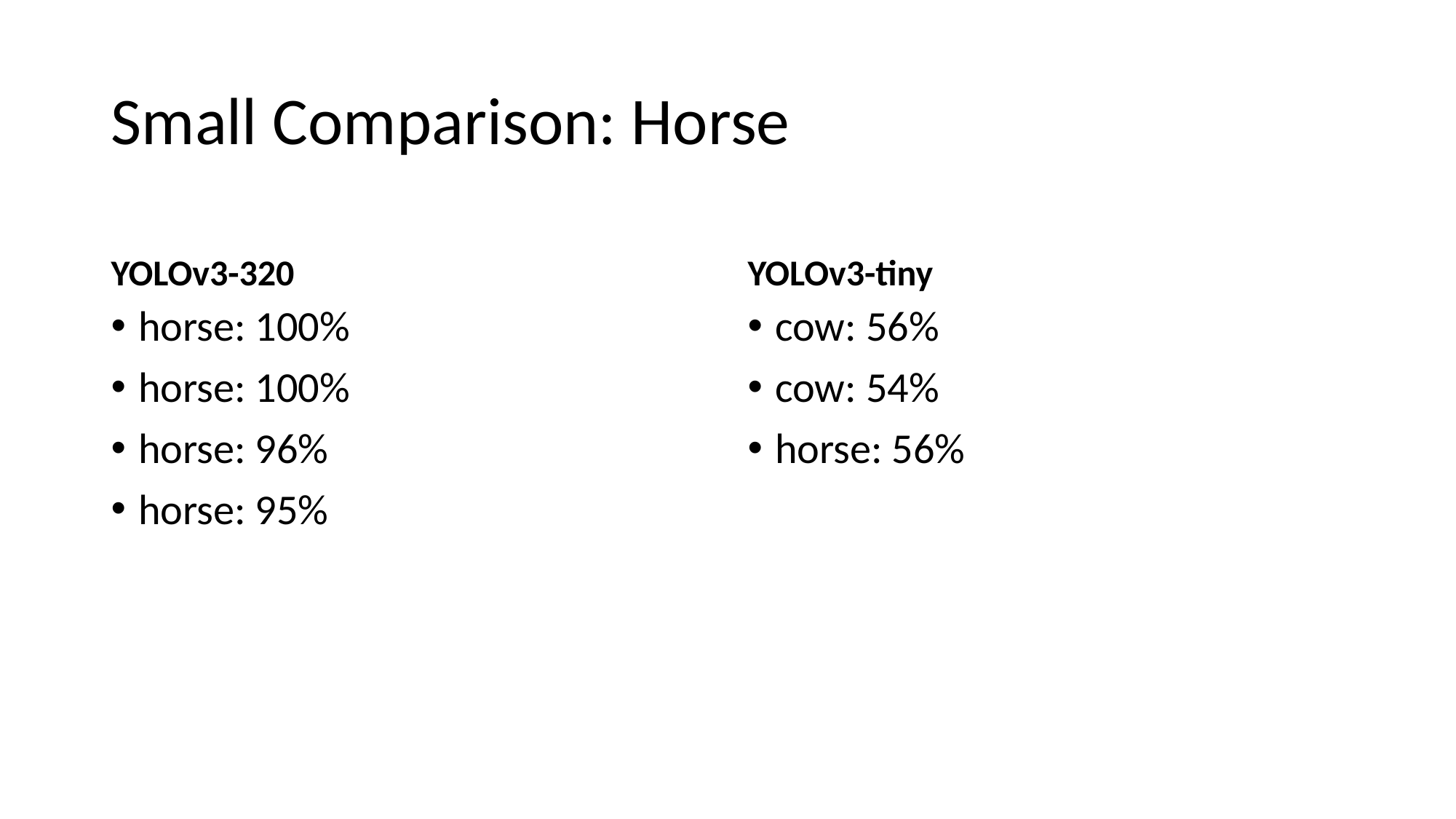

# Small Comparison: Horse
YOLOv3-320
YOLOv3-tiny
horse: 100%
horse: 100%
horse: 96%
horse: 95%
cow: 56%
cow: 54%
horse: 56%